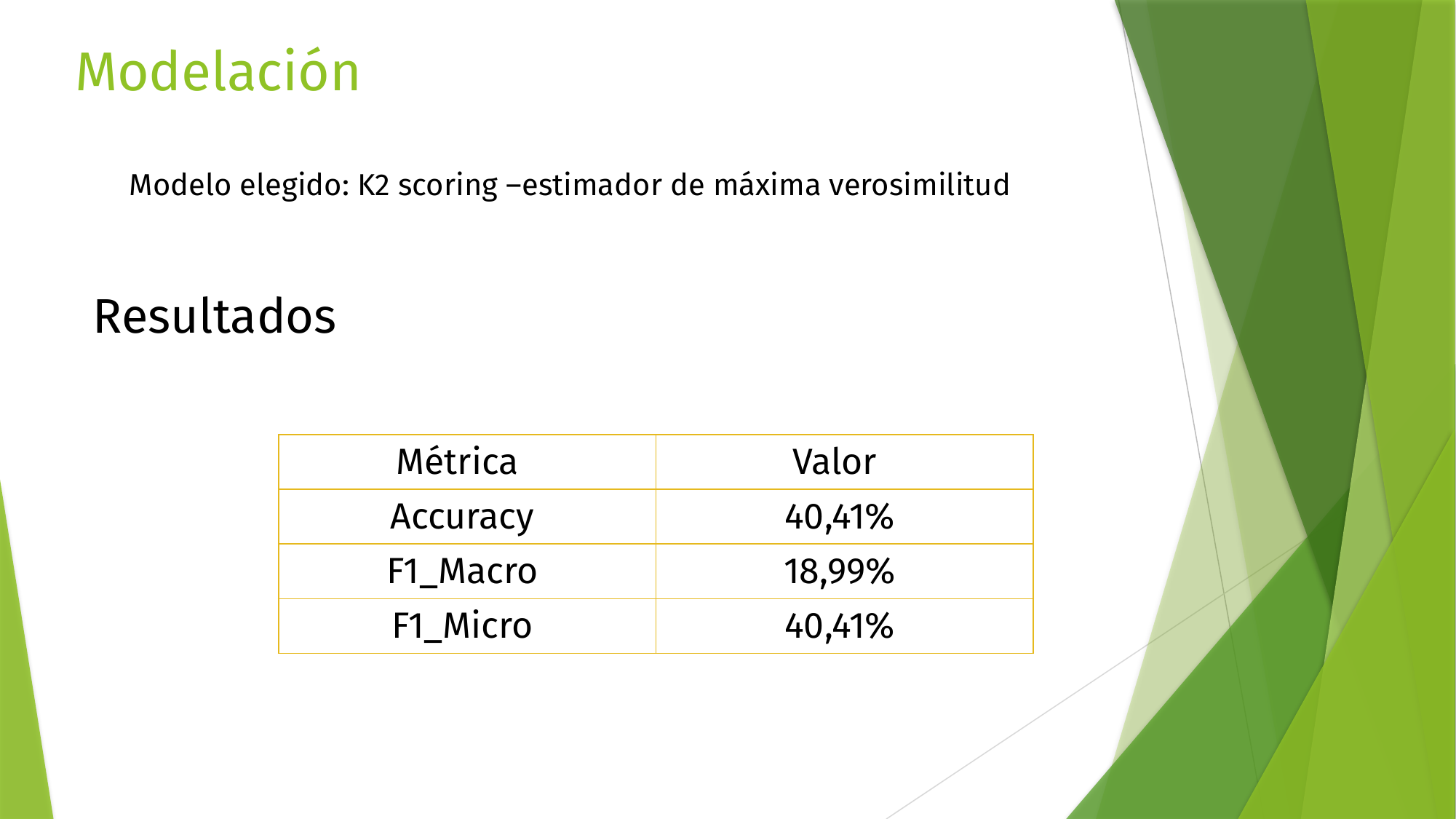

# Modelación
Modelo elegido: K2 scoring –estimador de máxima verosimilitud
Resultados
| Métrica | Valor |
| --- | --- |
| Accuracy | 40,41% |
| F1\_Macro | 18,99% |
| F1\_Micro | 40,41% |